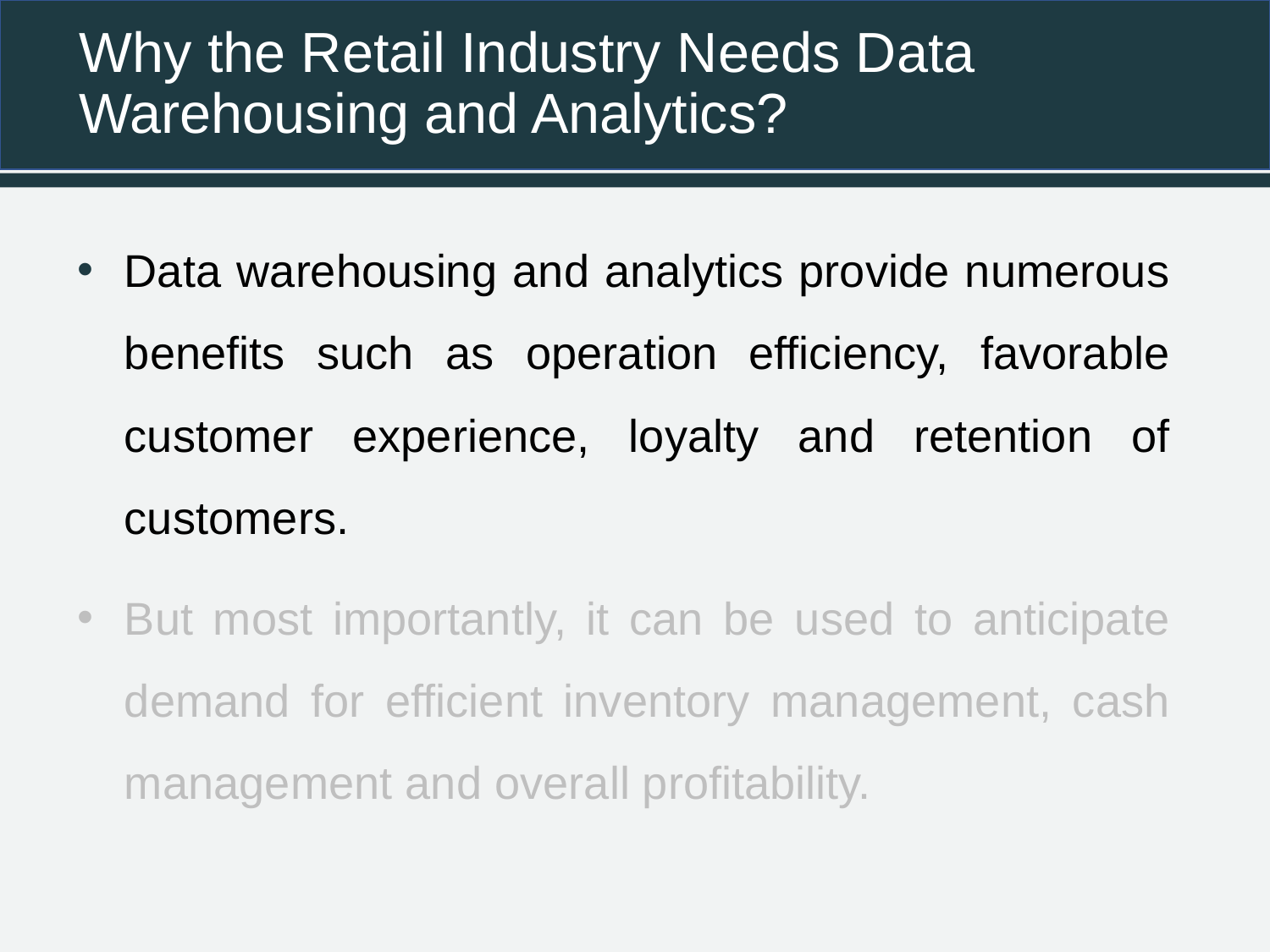

# Why the Retail Industry Needs Data Warehousing and Analytics?
Data warehousing and analytics provide numerous benefits such as operation efficiency, favorable customer experience, loyalty and retention of customers.
But most importantly, it can be used to anticipate demand for efficient inventory management, cash management and overall profitability.